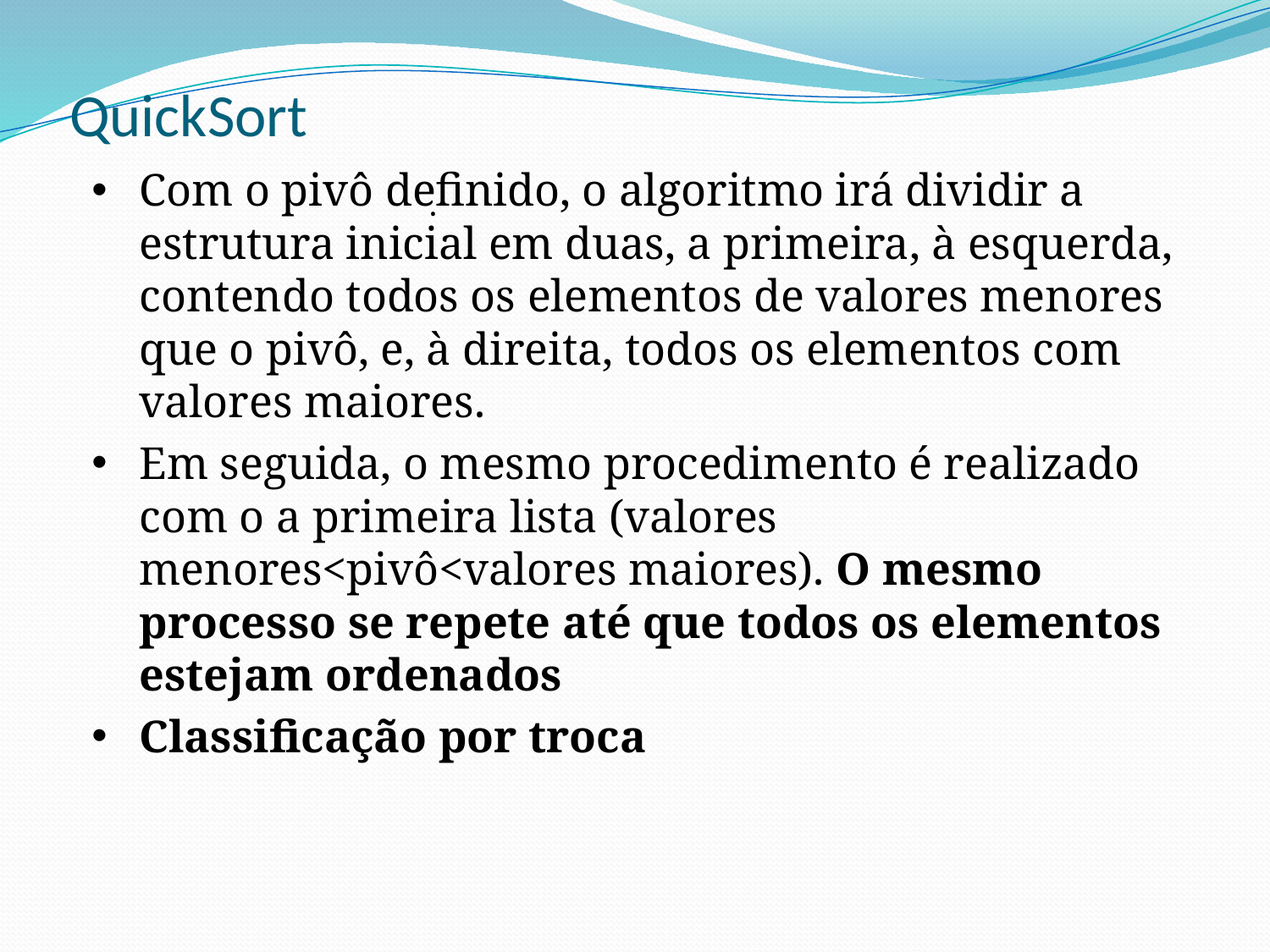

# QuickSort
Com o pivô definido, o algoritmo irá dividir a estrutura inicial em duas, a primeira, à esquerda, contendo todos os elementos de valores menores que o pivô, e, à direita, todos os elementos com valores maiores.
Em seguida, o mesmo procedimento é realizado com o a primeira lista (valores menores<pivô<valores maiores). O mesmo processo se repete até que todos os elementos estejam ordenados
Classificação por troca

.